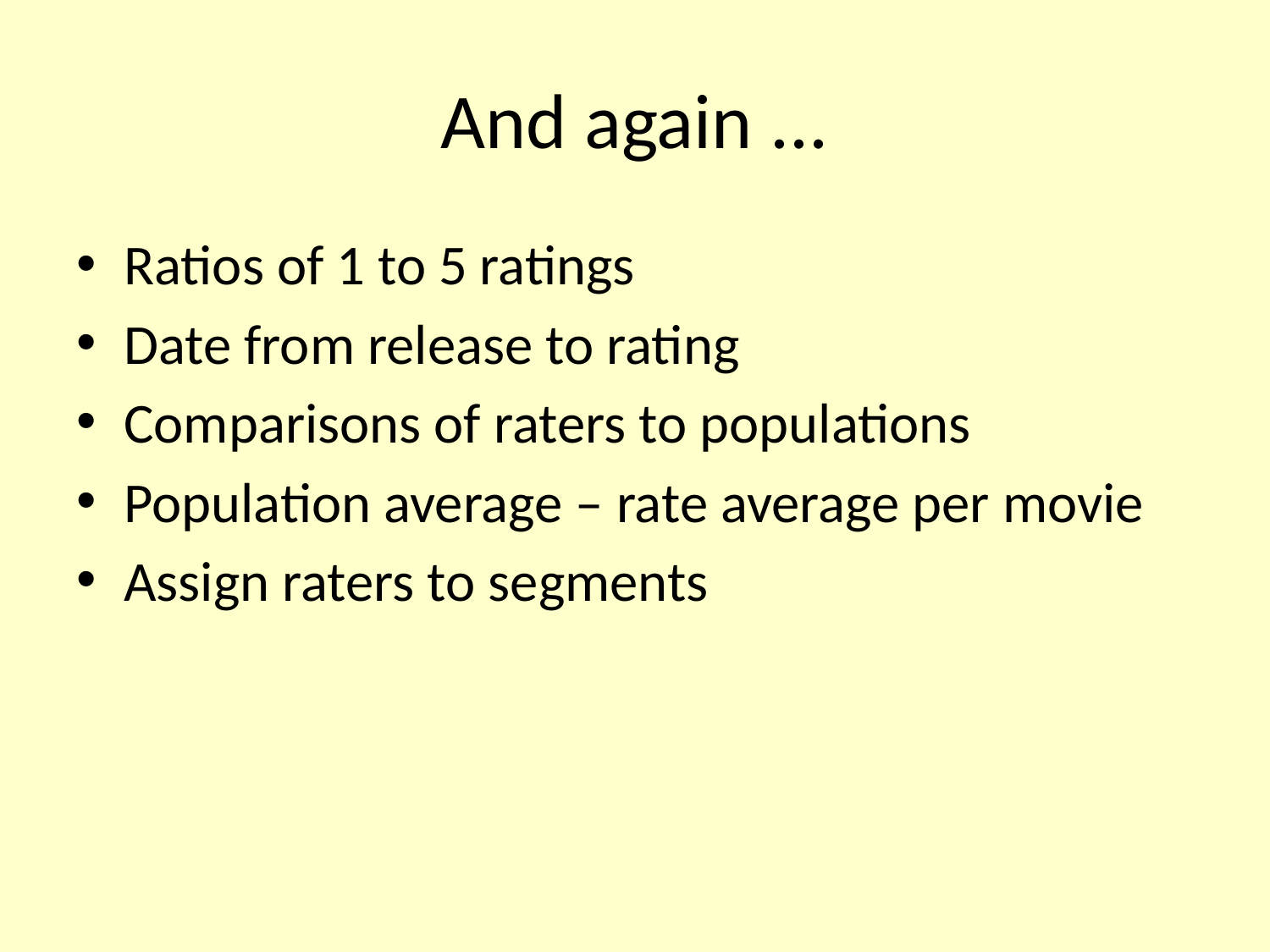

# And again ...
Ratios of 1 to 5 ratings
Date from release to rating
Comparisons of raters to populations
Population average – rate average per movie
Assign raters to segments